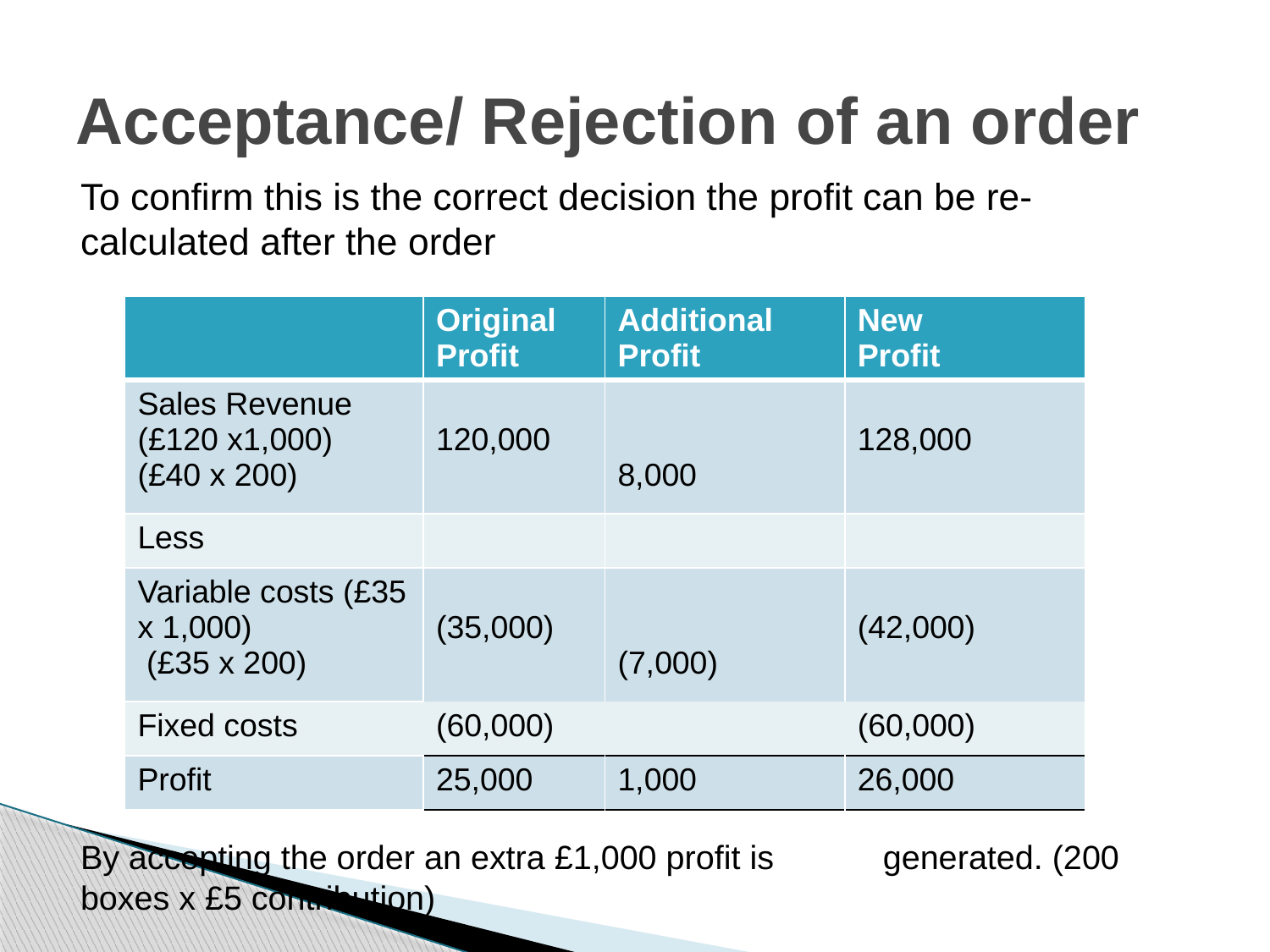

# Acceptance/ Rejection of an order
To confirm this is the correct decision the profit can be re-calculated after the order

	By accepting the order an extra £1,000 profit is 		generated. (200 boxes x £5 contribution)
|  | Original Profit | Additional Profit | New Profit |
| --- | --- | --- | --- |
| Sales Revenue (£120 x1,000) (£40 x 200) | 120,000 | 8,000 | 128,000 |
| Less |  |  |  |
| Variable costs (£35 x 1,000) (£35 x 200) | (35,000) | (7,000) | (42,000) |
| Fixed costs | (60,000) |  | (60,000) |
| Profit | 25,000 | 1,000 | 26,000 |